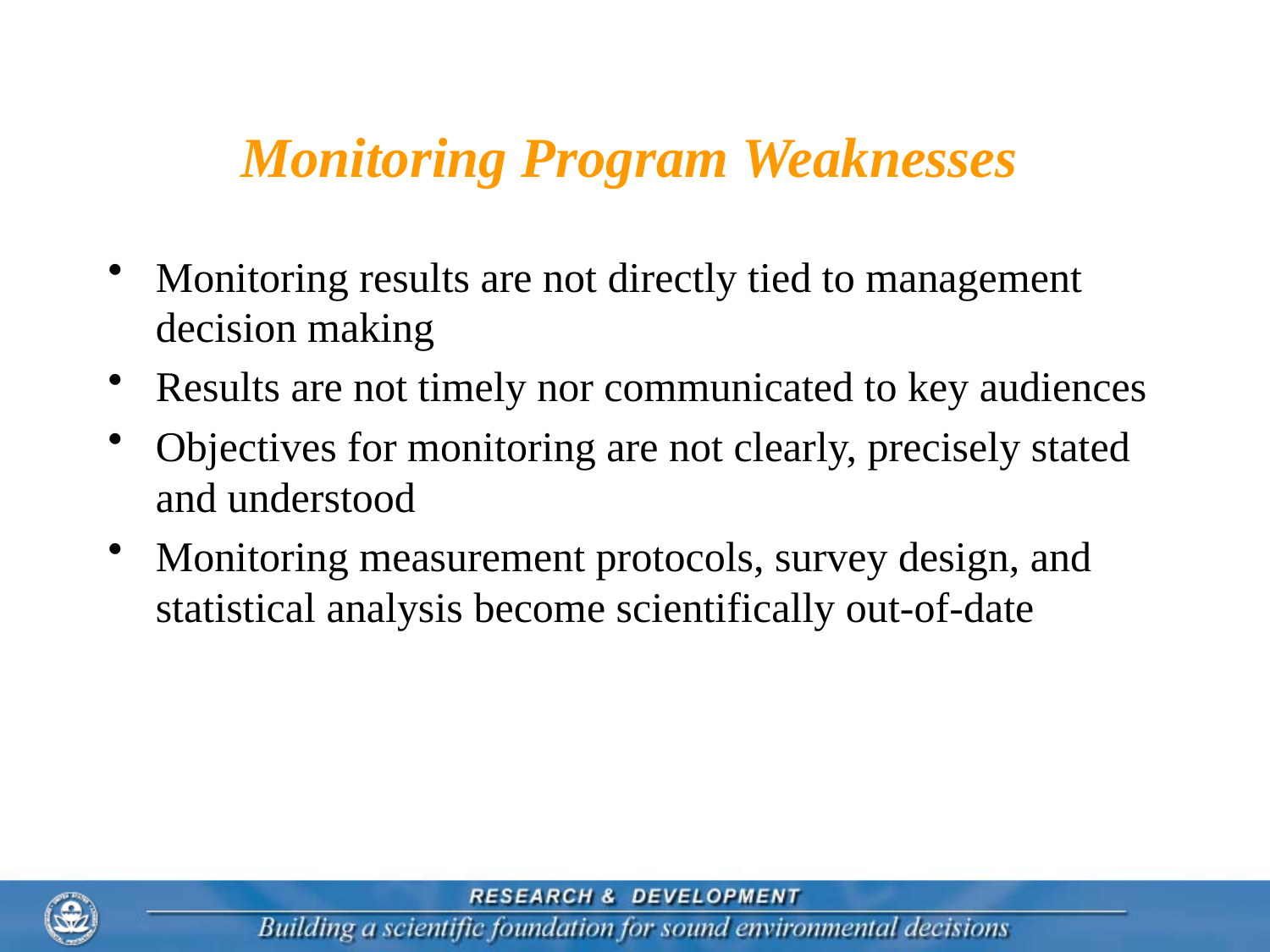

# Monitoring Program Weaknesses
Monitoring results are not directly tied to management decision making
Results are not timely nor communicated to key audiences
Objectives for monitoring are not clearly, precisely stated and understood
Monitoring measurement protocols, survey design, and  statistical analysis become scientifically out-of-date